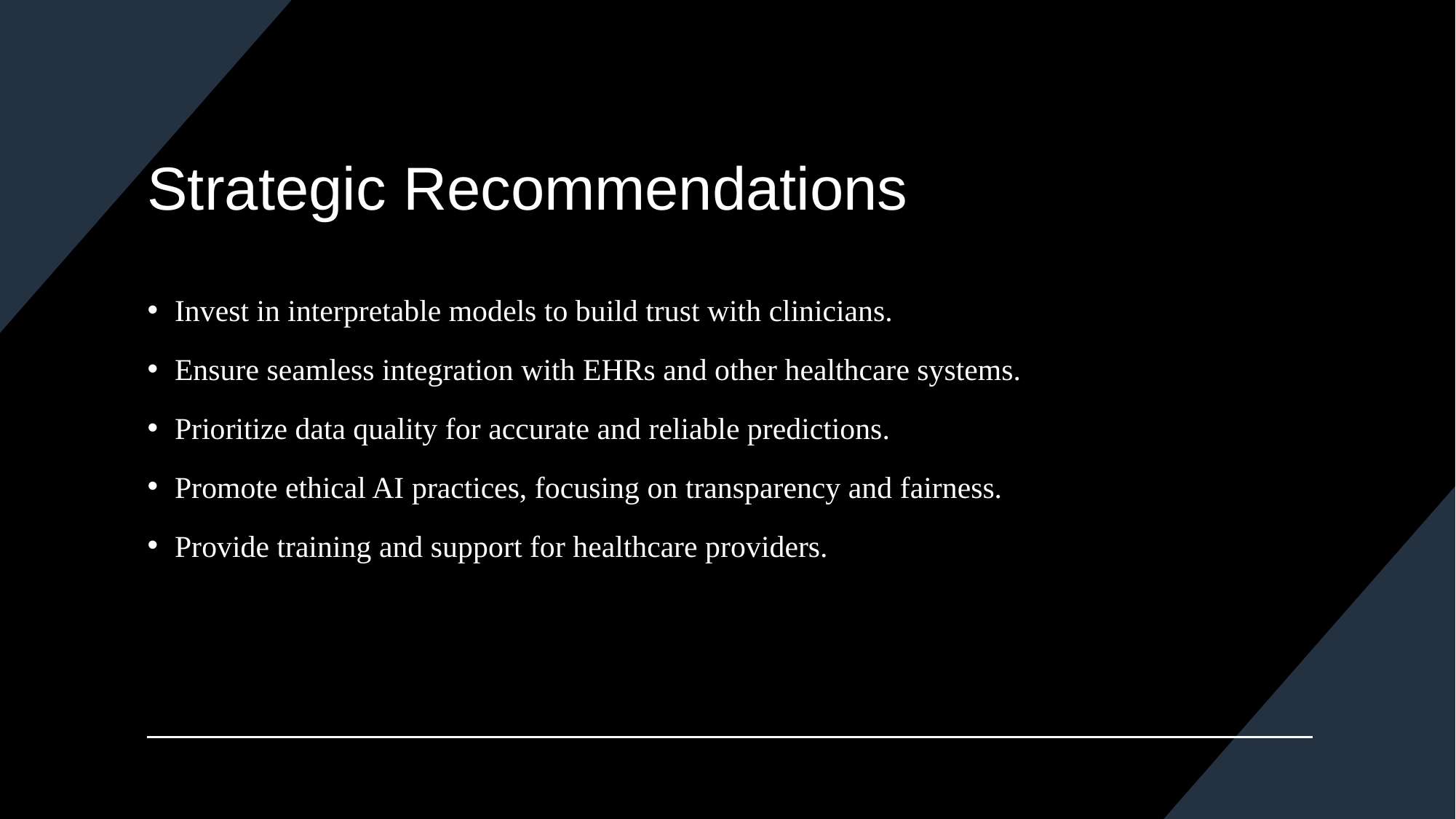

# Strategic Recommendations
Invest in interpretable models to build trust with clinicians.
Ensure seamless integration with EHRs and other healthcare systems.
Prioritize data quality for accurate and reliable predictions.
Promote ethical AI practices, focusing on transparency and fairness.
Provide training and support for healthcare providers.